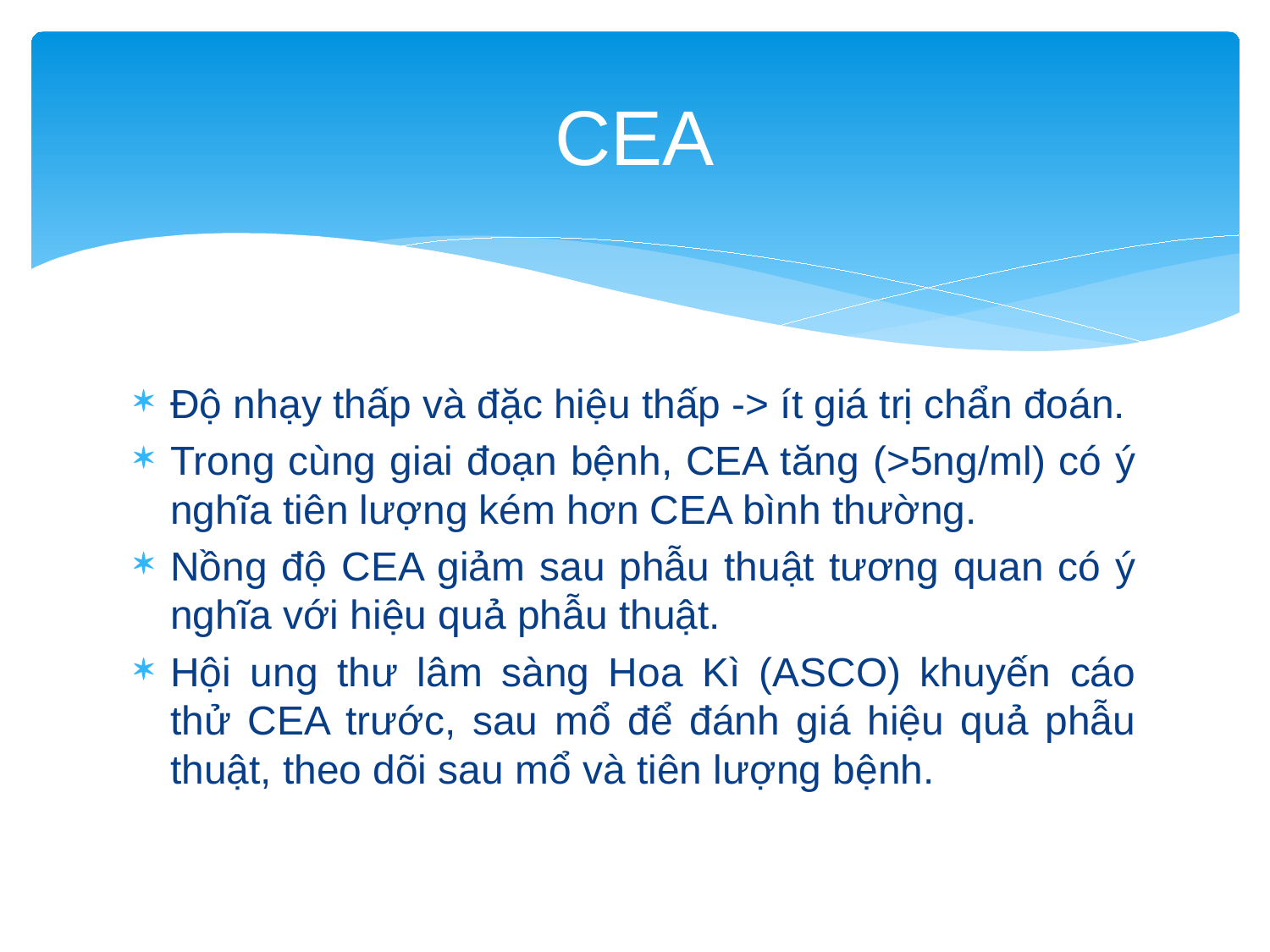

# CEA
Độ nhạy thấp và đặc hiệu thấp -> ít giá trị chẩn đoán.
Trong cùng giai đoạn bệnh, CEA tăng (>5ng/ml) có ý nghĩa tiên lượng kém hơn CEA bình thường.
Nồng độ CEA giảm sau phẫu thuật tương quan có ý nghĩa với hiệu quả phẫu thuật.
Hội ung thư lâm sàng Hoa Kì (ASCO) khuyến cáo thử CEA trước, sau mổ để đánh giá hiệu quả phẫu thuật, theo dõi sau mổ và tiên lượng bệnh.